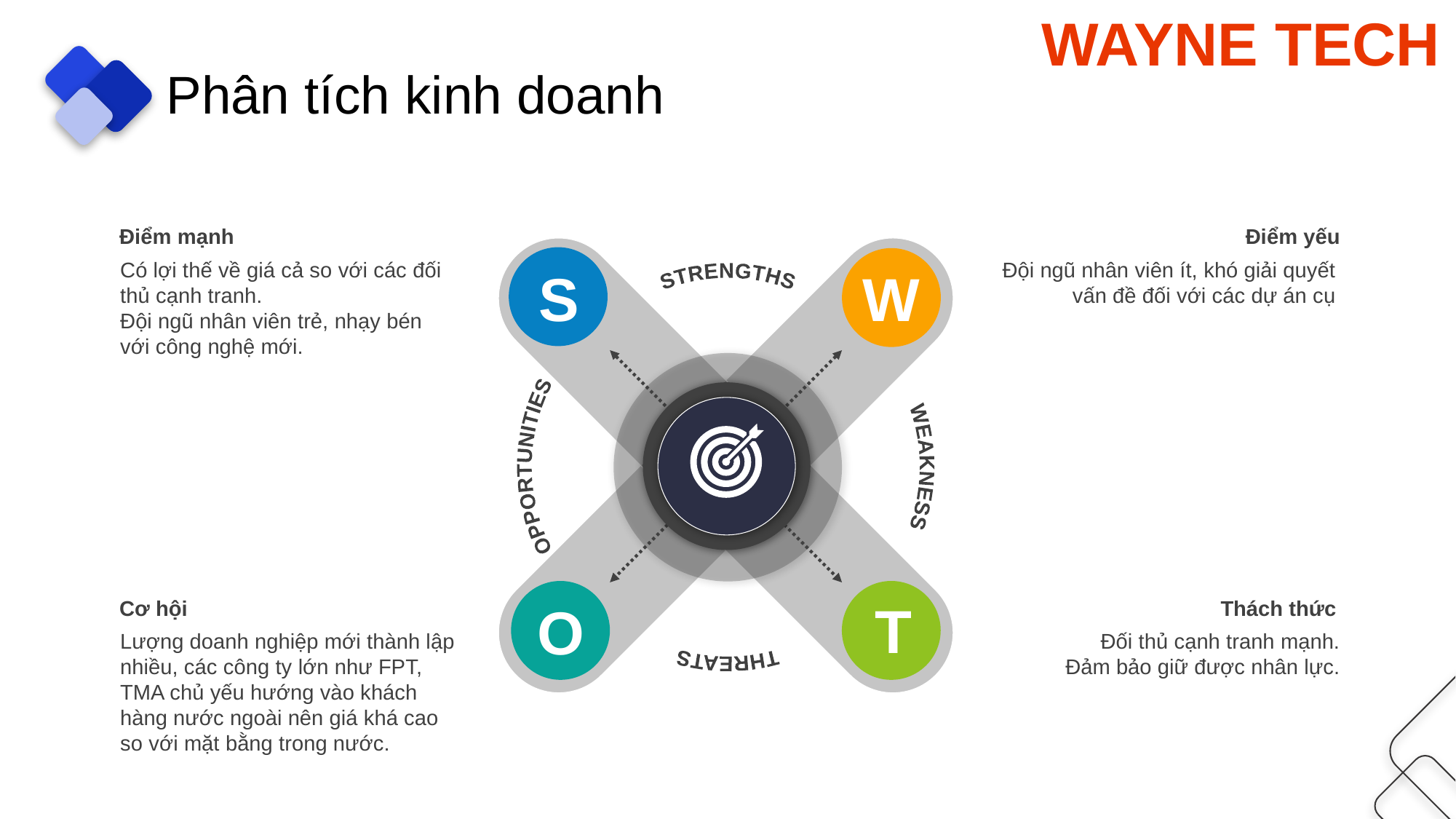

Phân tích kinh doanh

Điểm mạnh
Có lợi thế về giá cả so với các đối thủ cạnh tranh.
Đội ngũ nhân viên trẻ, nhạy bén với công nghệ mới.
Điểm yếu
Đội ngũ nhân viên ít, khó giải quyết vấn đề đối với các dự án cụ

S
W
STRENGTHS
OPPORTUNITIES
WEAKNESS

THREATS

T
O
Cơ hội
Lượng doanh nghiệp mới thành lập nhiều, các công ty lớn như FPT, TMA chủ yếu hướng vào khách hàng nước ngoài nên giá khá cao so với mặt bằng trong nước.
Thách thức
Đối thủ cạnh tranh mạnh.
Đảm bảo giữ được nhân lực.